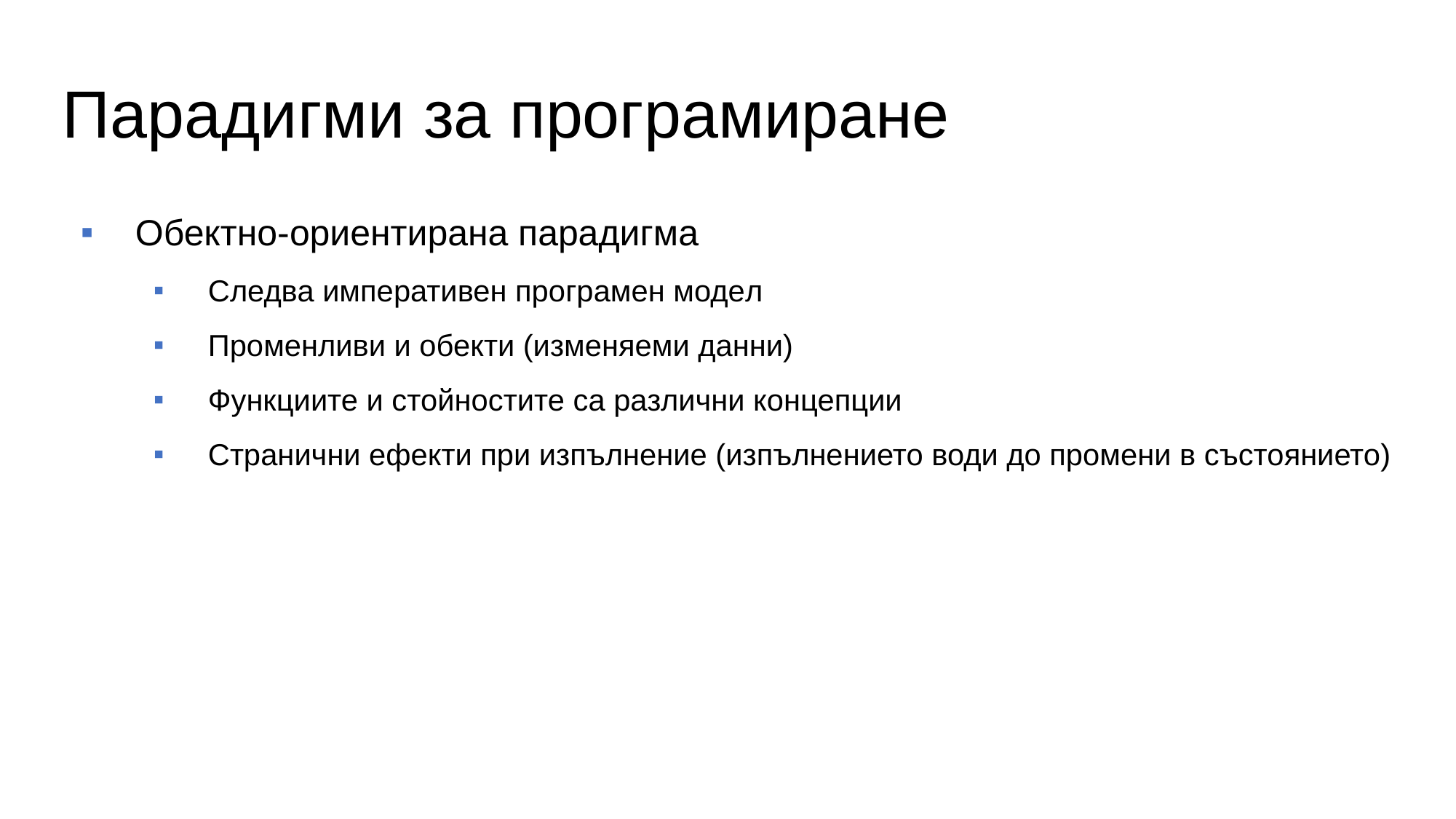

# Парадигми за програмиране
Обектно-ориентирана парадигмa
Следва императивен програмен модел
Променливи и обекти (изменяеми данни)
Функциите и стойностите са различни концепции
Странични ефекти при изпълнение (изпълнението води до промени в състоянието)